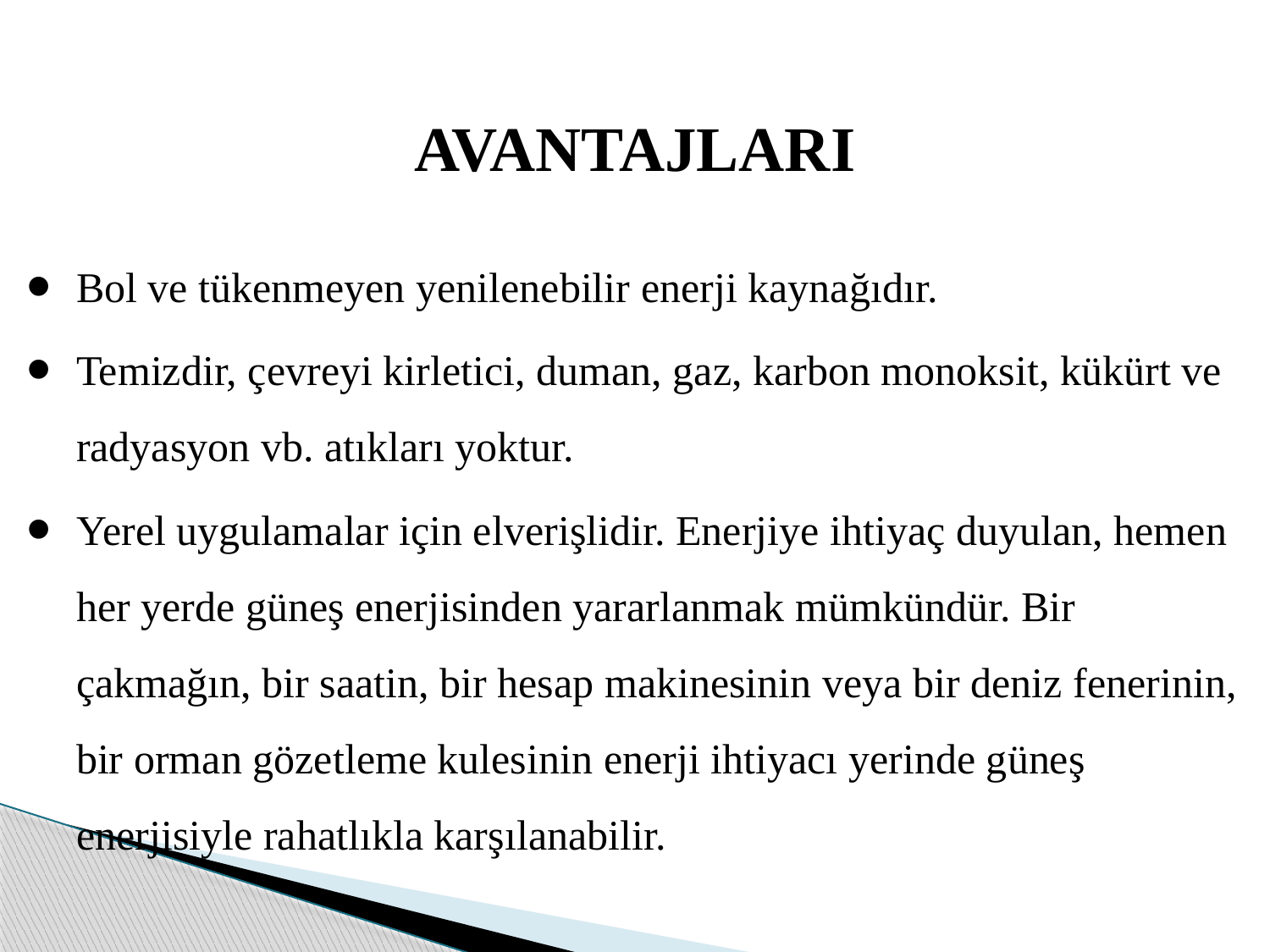

# AVANTAJLARI
Bol ve tükenmeyen yenilenebilir enerji kaynağıdır.
Temizdir, çevreyi kirletici, duman, gaz, karbon monoksit, kükürt ve radyasyon vb. atıkları yoktur.
Yerel uygulamalar için elverişlidir. Enerjiye ihtiyaç duyulan, hemen her yerde güneş enerjisinden yararlanmak mümkündür. Bir çakmağın, bir saatin, bir hesap makinesinin veya bir deniz fenerinin, bir orman gözetleme kulesinin enerji ihtiyacı yerinde güneş enerjisiyle rahatlıkla karşılanabilir.